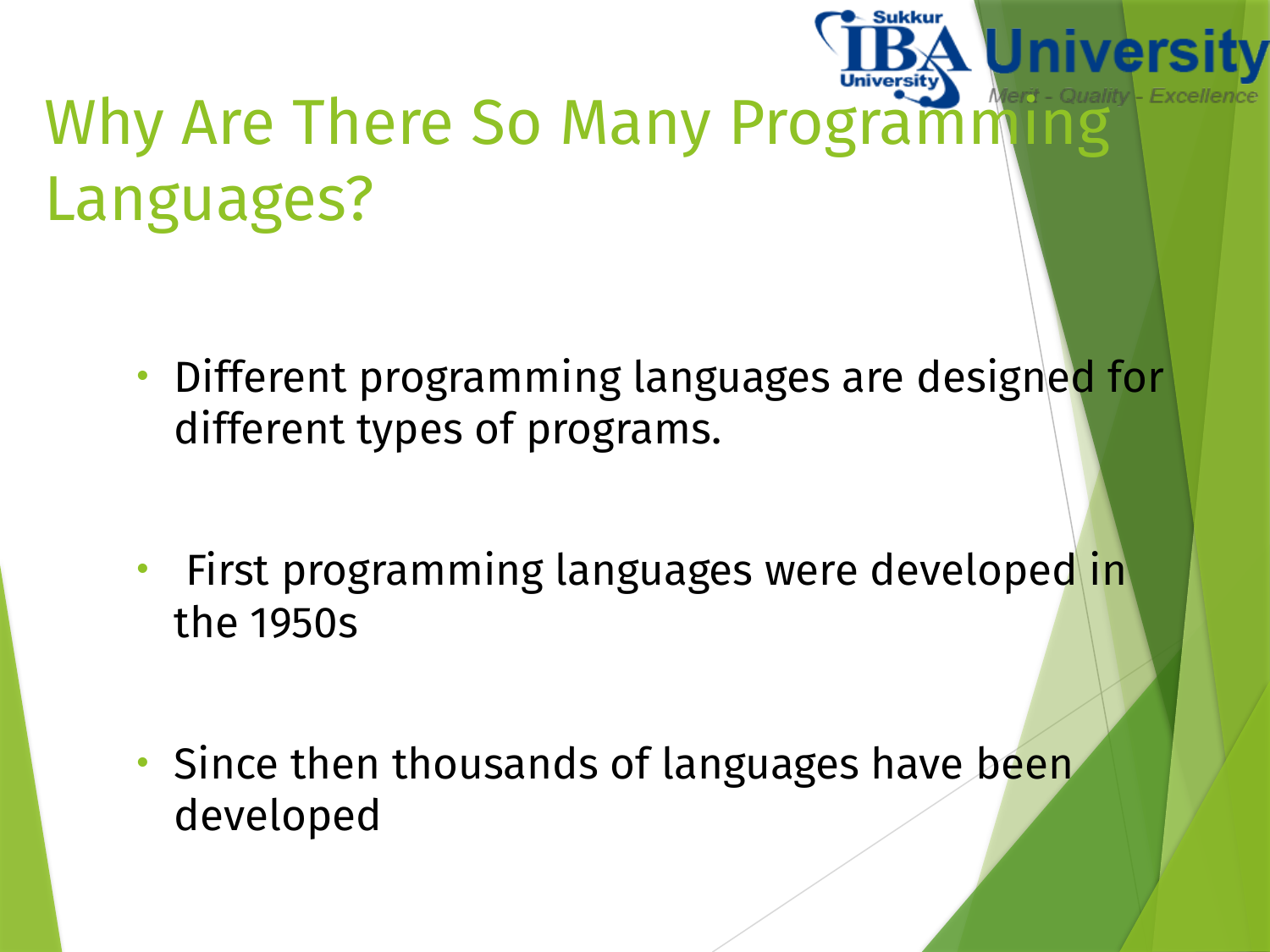

# Why Are There So Many Programming Languages?

Different programming languages are designed for different types of programs.

 First programming languages were developed in the 1950s

Since then thousands of languages have been developed